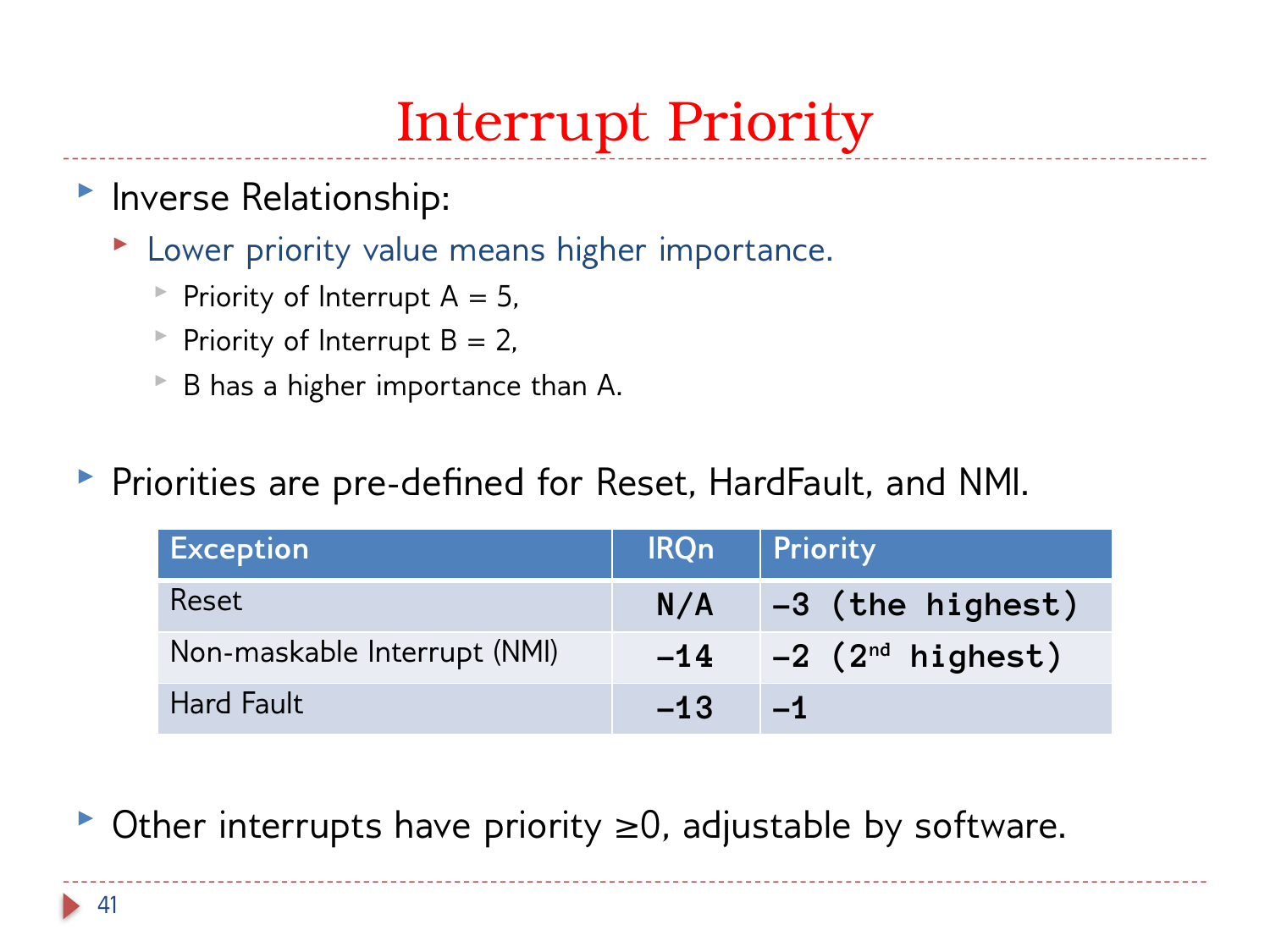

# Interrupt Priority
Inverse Relationship:
Lower priority value means higher importance.
Priority of Interrupt A = 5,
Priority of Interrupt B = 2,
B has a higher importance than A.

Priorities are pre-defined for Reset, HardFault, and NMI.

Other interrupts have priority ≥0, adjustable by software.
| Exception | IRQn | Priority |
| --- | --- | --- |
| Reset | N/A | -3 (the highest) |
| Non-maskable Interrupt (NMI) | -14 | -2 (2nd highest) |
| Hard Fault | -13 | -1 |
41